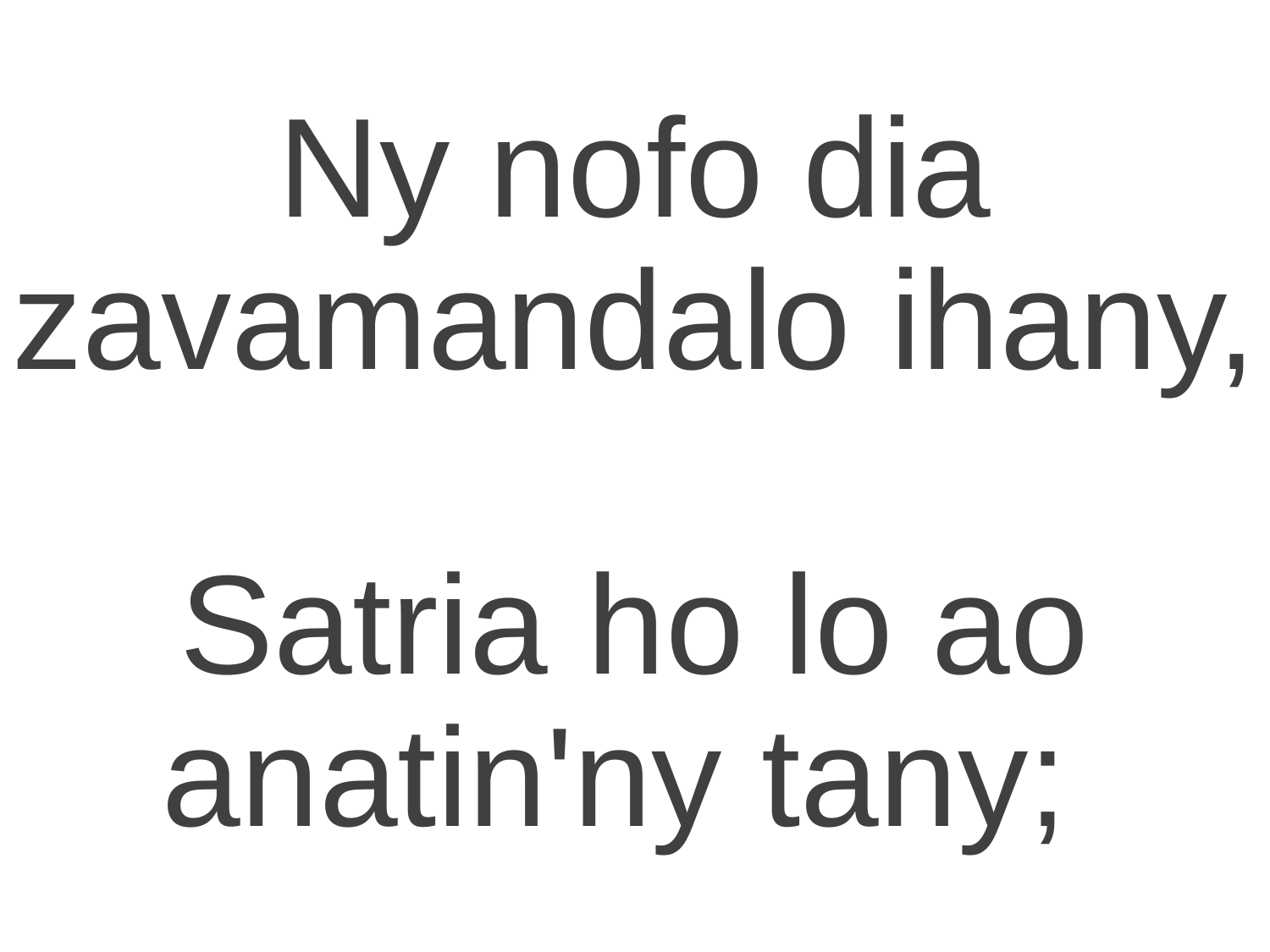

Ny nofo dia zavamandalo ihany,
Satria ho lo ao anatin'ny tany;